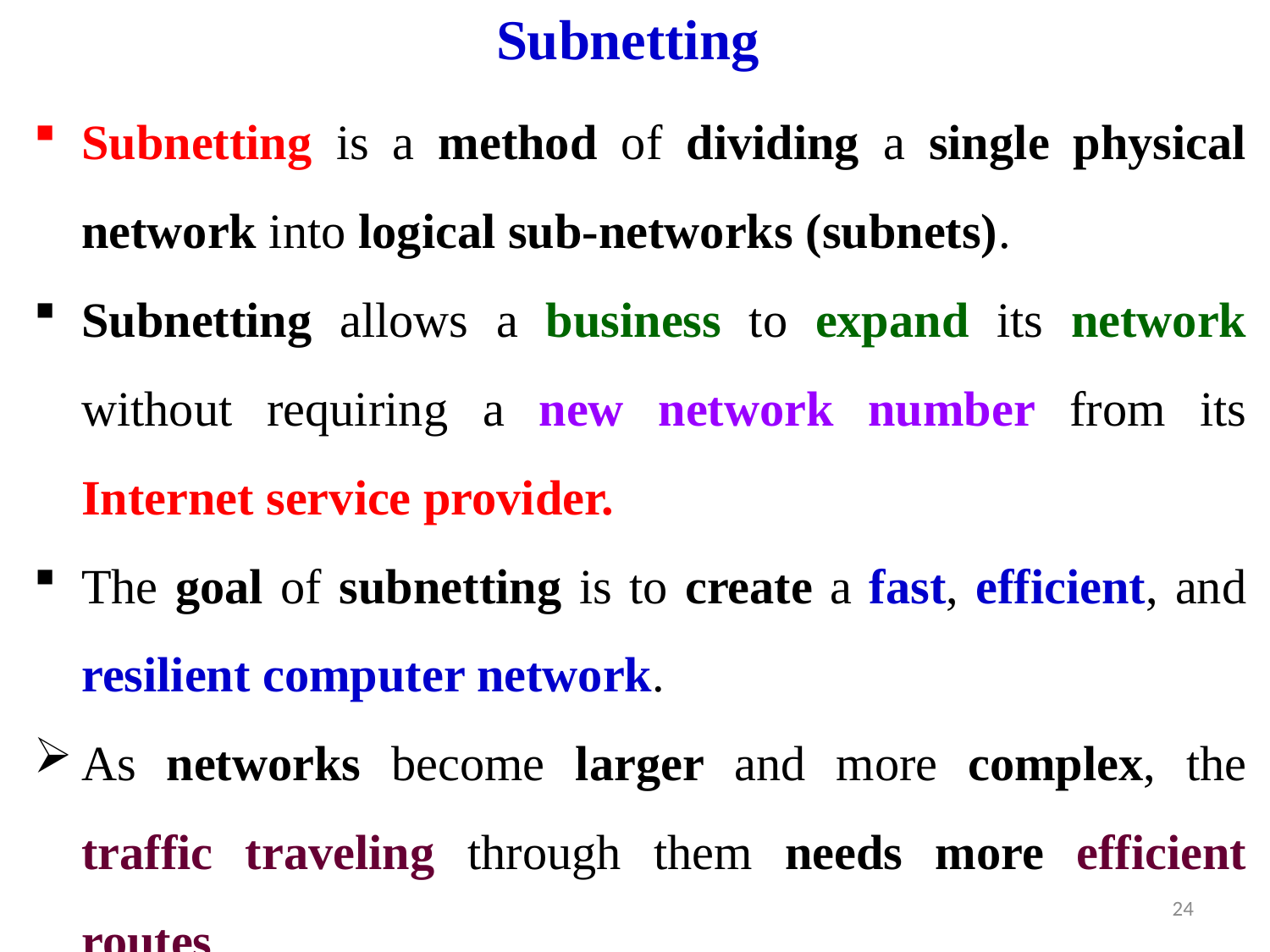

# Subnetting
Subnetting is a method of dividing a single physical network into logical sub-networks (subnets).
Subnetting allows a business to expand its network without requiring a new network number from its Internet service provider.
The goal of subnetting is to create a fast, efficient, and resilient computer network.
As networks become larger and more complex, the traffic traveling through them needs more efficient routes.
24